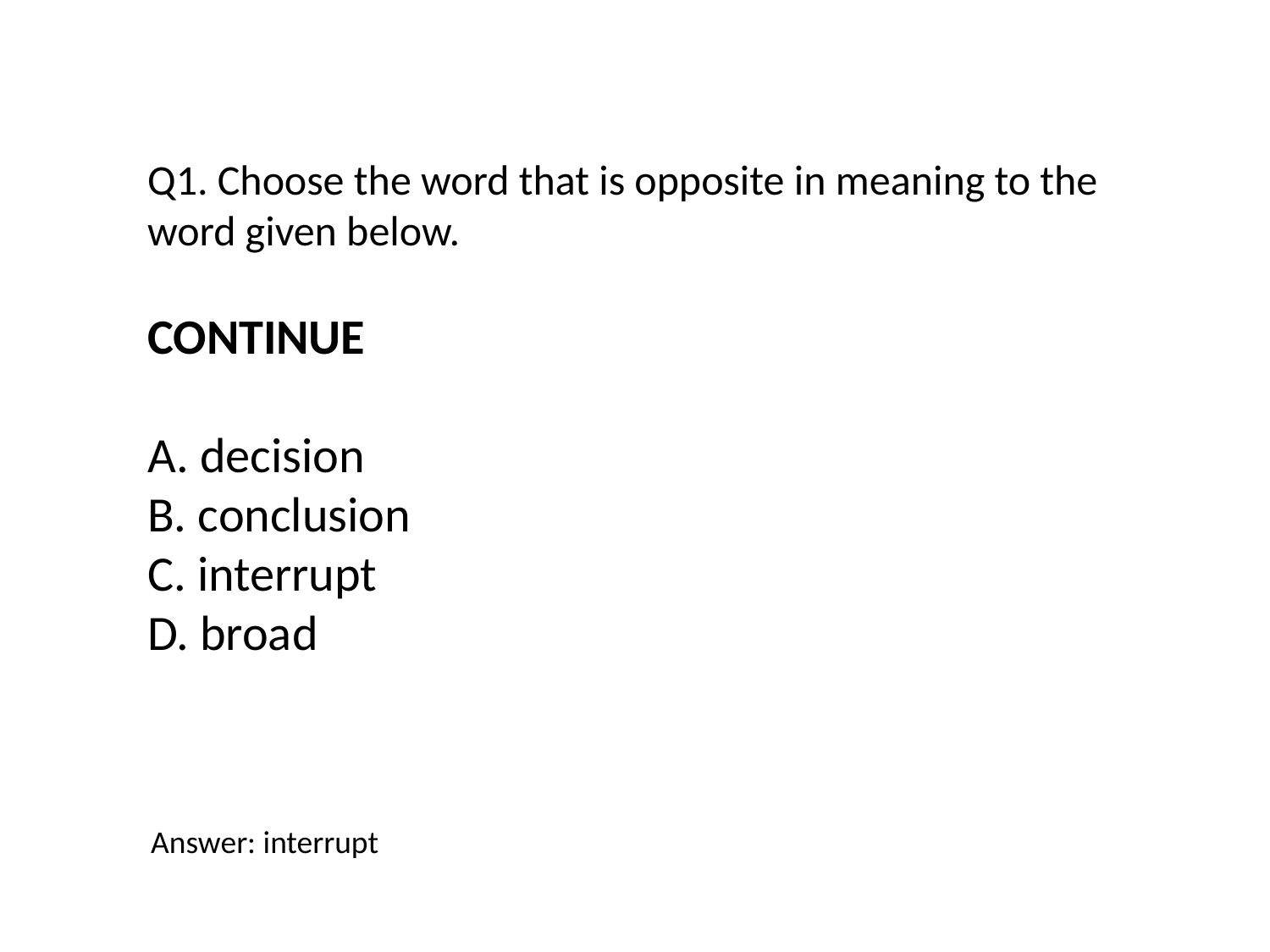

Q1. Choose the word that is opposite in meaning to the word given below.

CONTINUE

A. decision
B. conclusion
C. interrupt
D. broad
Answer: interrupt